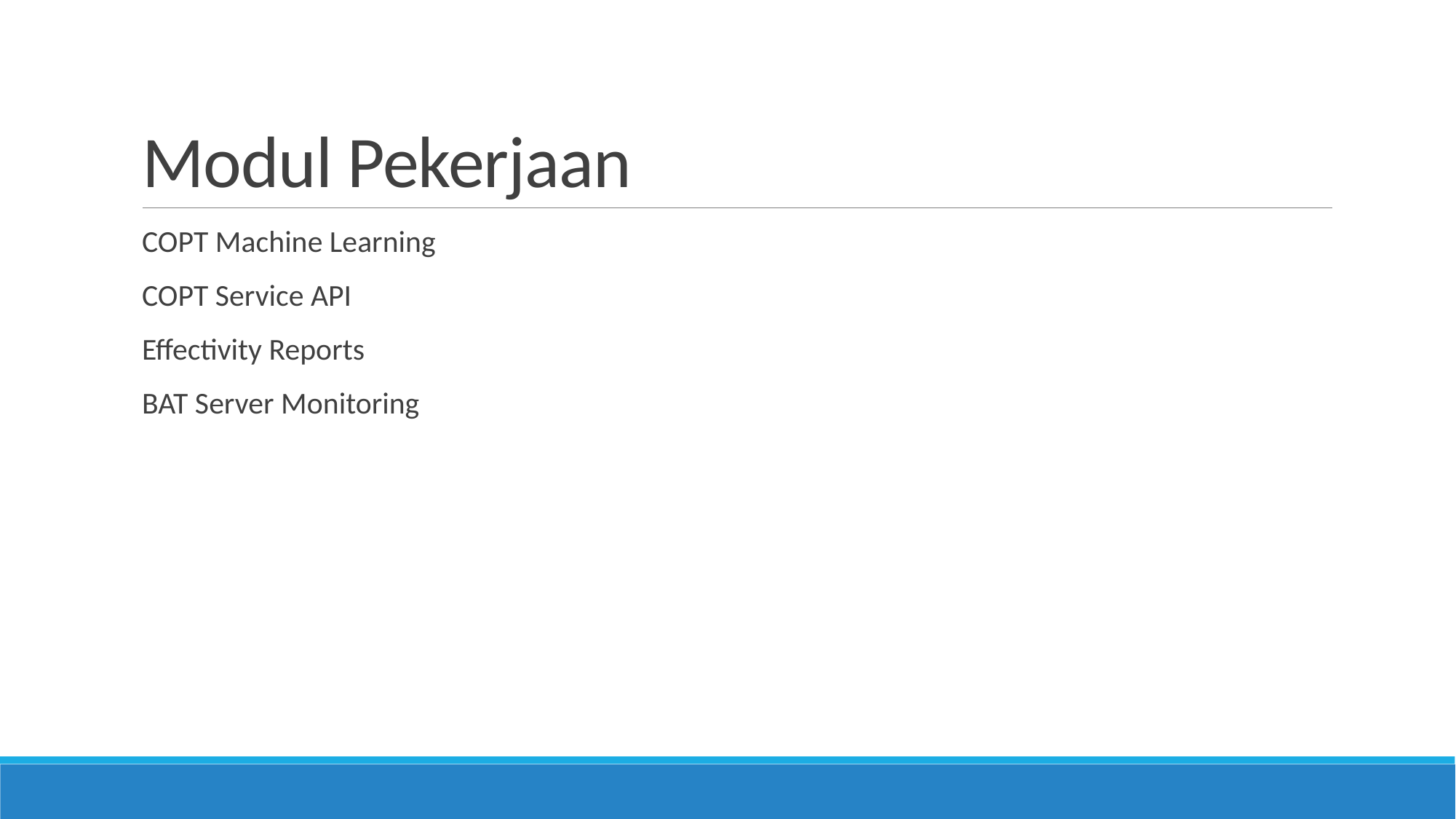

# Modul Pekerjaan
COPT Machine Learning
COPT Service API
Effectivity Reports
BAT Server Monitoring